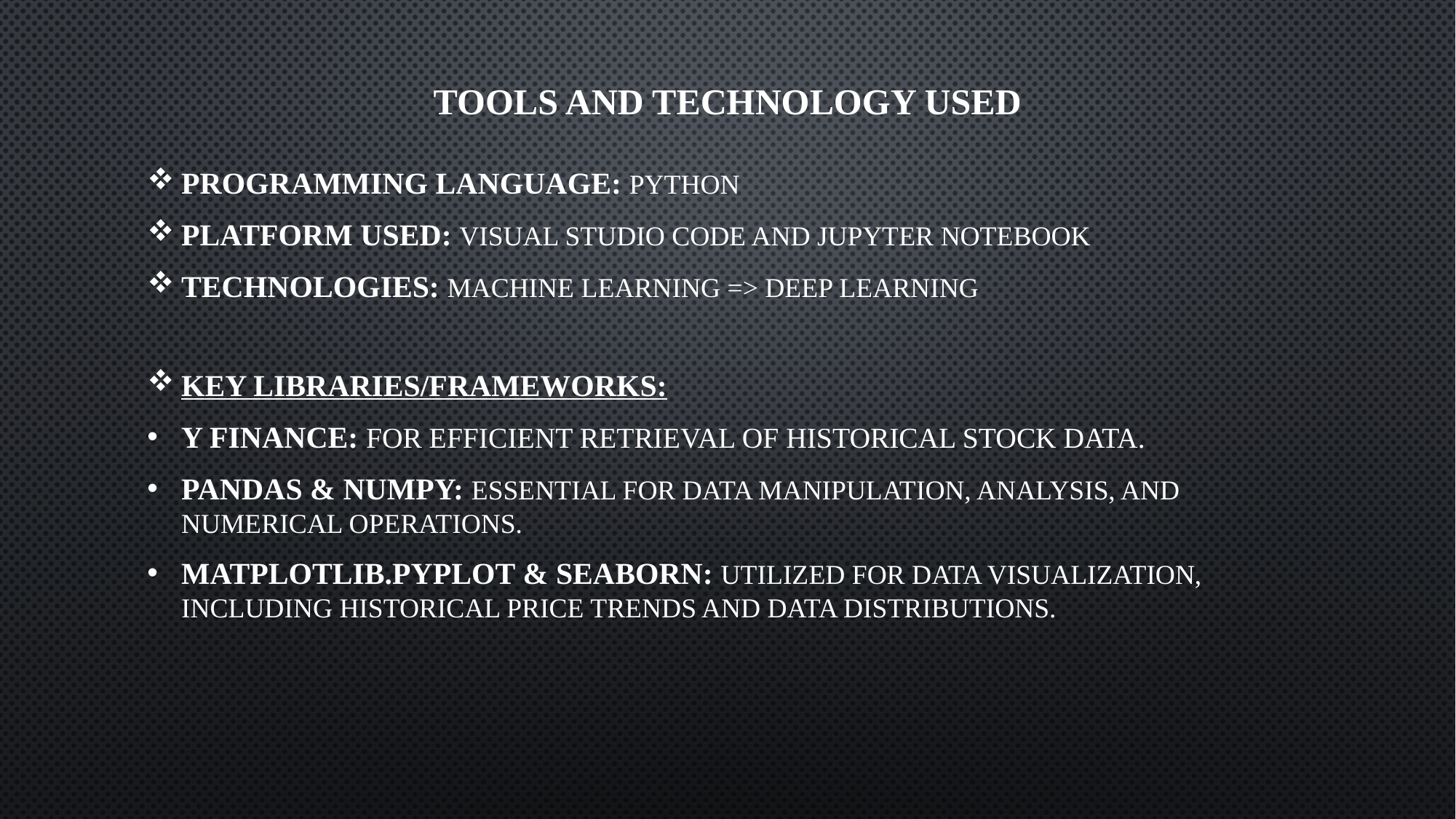

# Tools and technology used
Programming Language: Python
Platform used: visual studio code and jupyter notebook
Technologies: machine learning => Deep learning

Key Libraries/Frameworks:
Y finance: For efficient retrieval of historical stock data.
pandas & numpy: Essential for data manipulation, analysis, and numerical operations.
matplotlib.pyplot & seaborn: Utilized for data visualization, including historical price trends and data distributions.